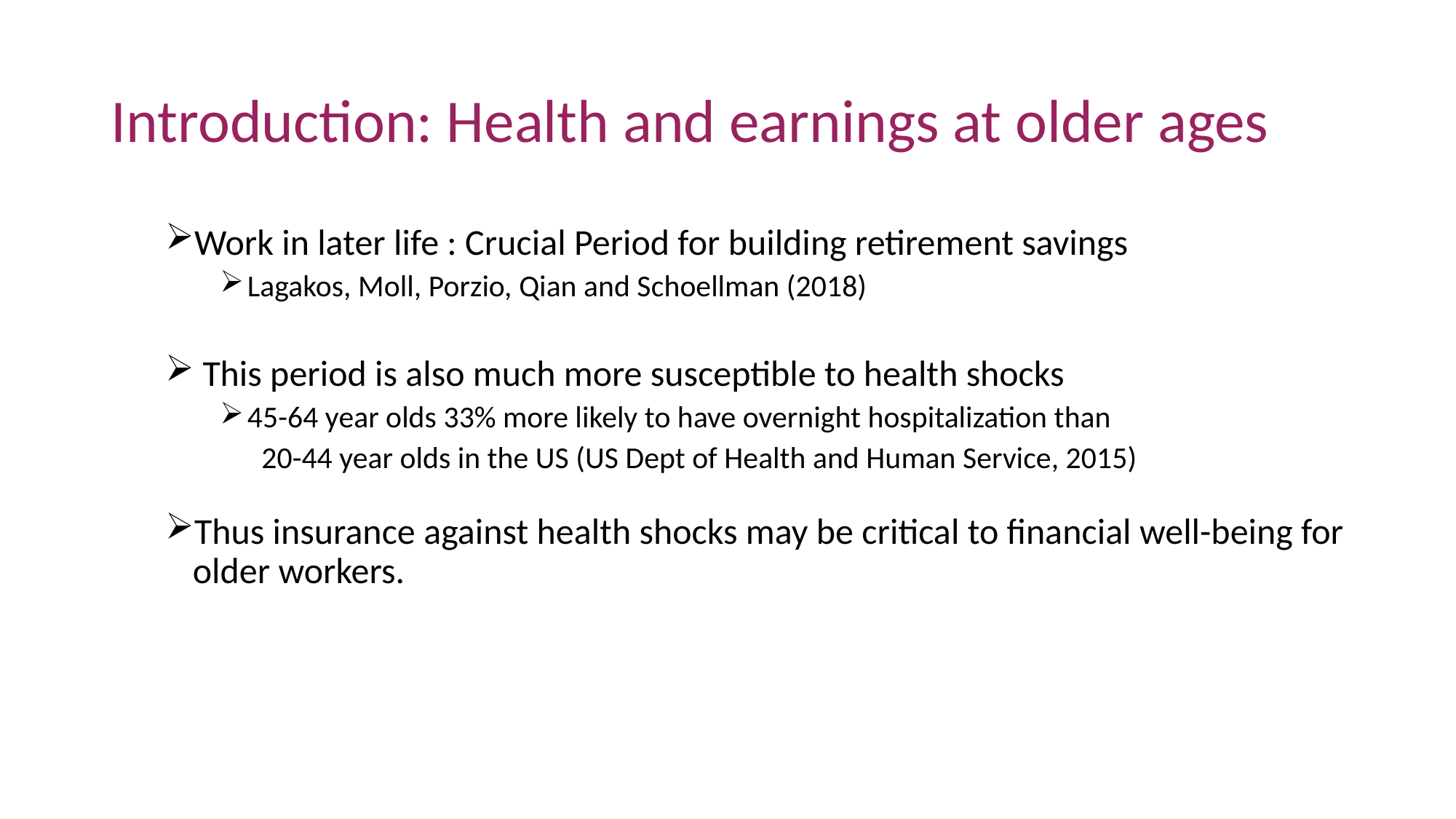

# Introduction: Health and earnings at older ages
Work in later life : Crucial Period for building retirement savings
Lagakos, Moll, Porzio, Qian and Schoellman (2018)

 This period is also much more susceptible to health shocks
45-64 year olds 33% more likely to have overnight hospitalization than
      20-44 year olds in the US (US Dept of Health and Human Service, 2015)

Thus insurance against health shocks may be critical to financial well-being for older workers.